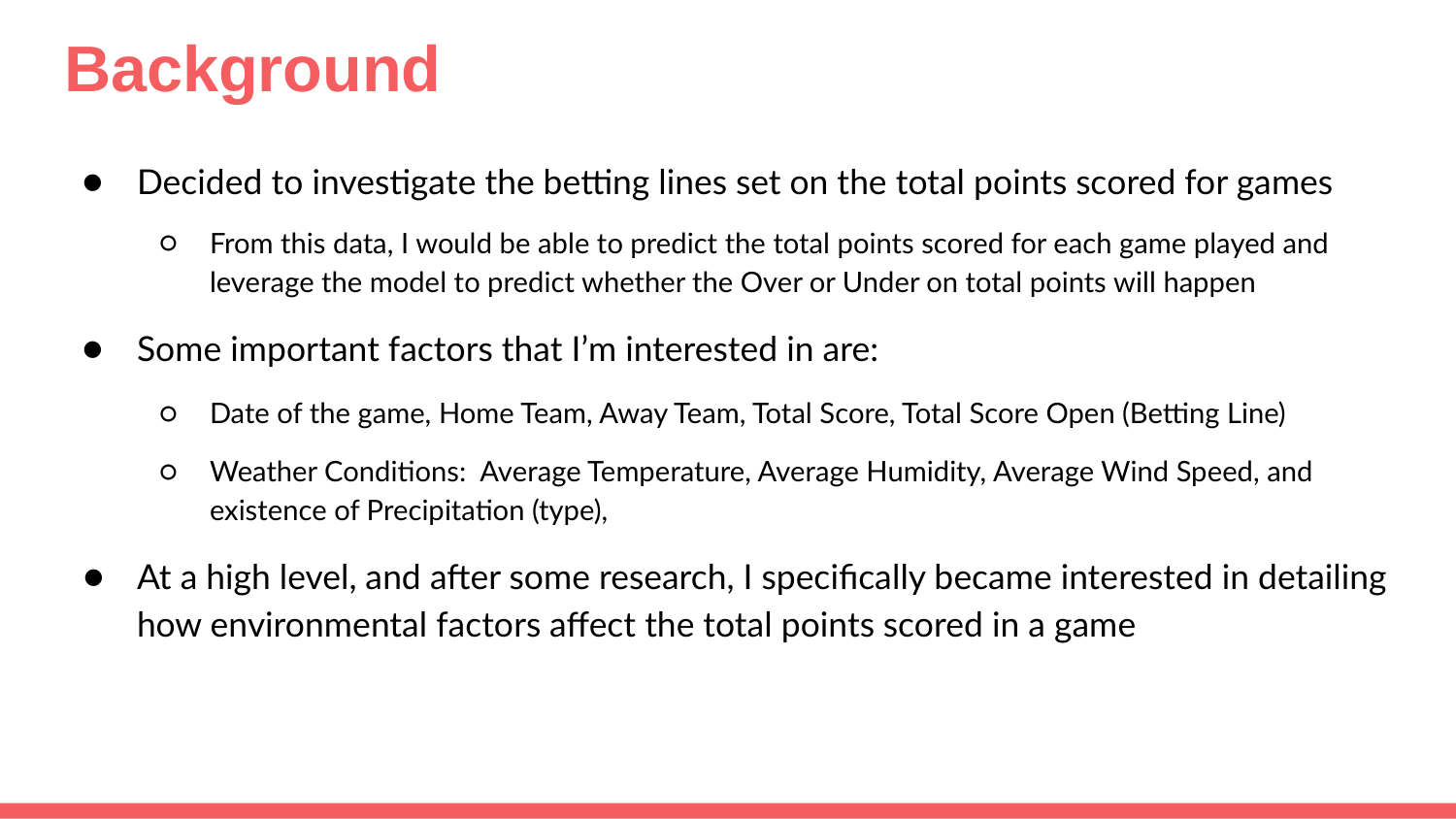

# Background
Decided to investigate the betting lines set on the total points scored for games
From this data, I would be able to predict the total points scored for each game played and leverage the model to predict whether the Over or Under on total points will happen
Some important factors that I’m interested in are:
Date of the game, Home Team, Away Team, Total Score, Total Score Open (Betting Line)
Weather Conditions:  Average Temperature, Average Humidity, Average Wind Speed, and existence of Precipitation (type),
At a high level, and after some research, I specifically became interested in detailing how environmental factors affect the total points scored in a game